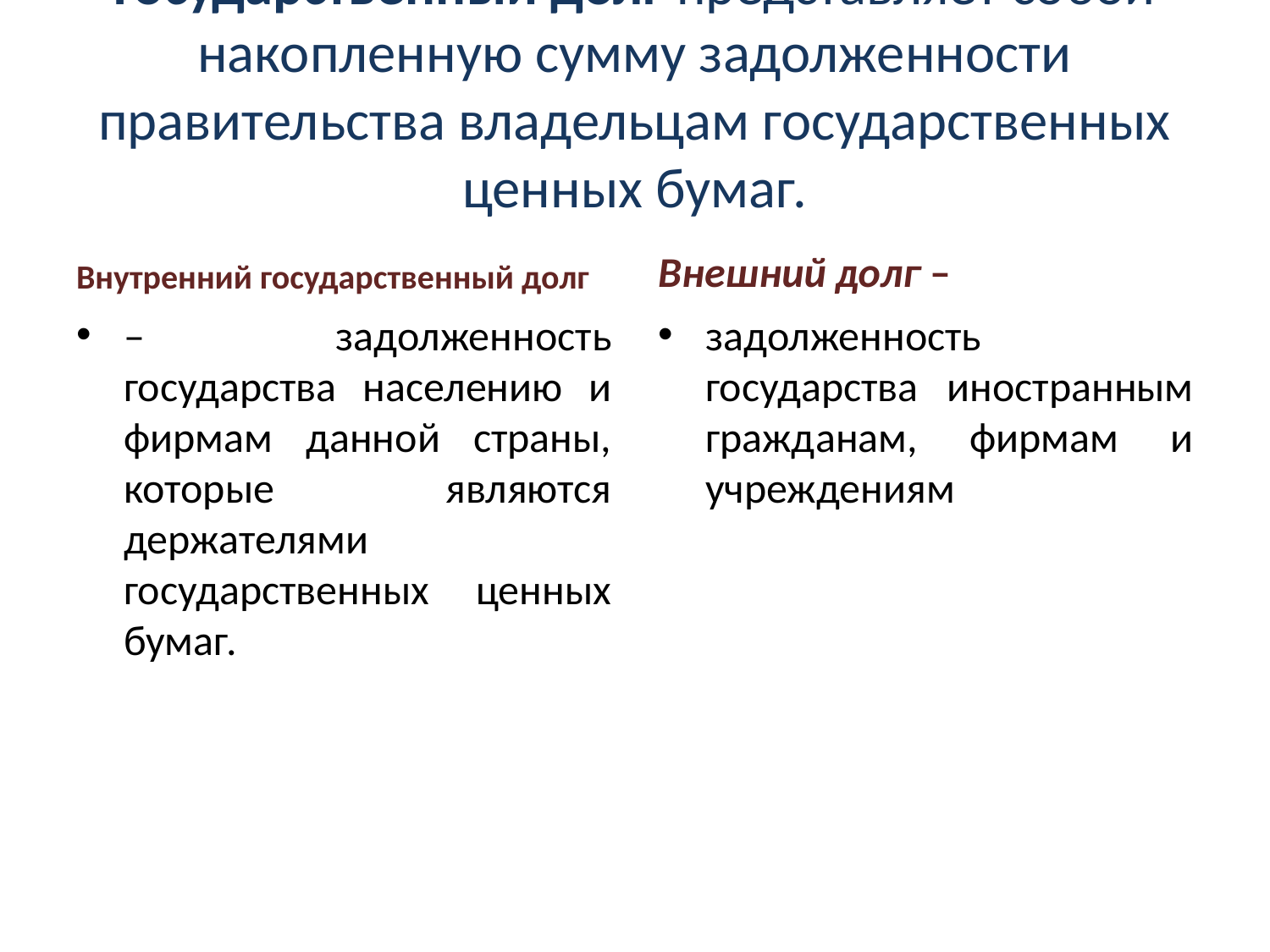

# Государственный долг представляет собой накопленную сумму задолженности правительства владельцам государственных ценных бумаг.
Внутренний государственный долг
Внешний долг –
– задолженность государства населению и фирмам данной страны, которые являются держателями государственных ценных бумаг.
задолженность государства иностранным гражданам, фирмам и учреждениям